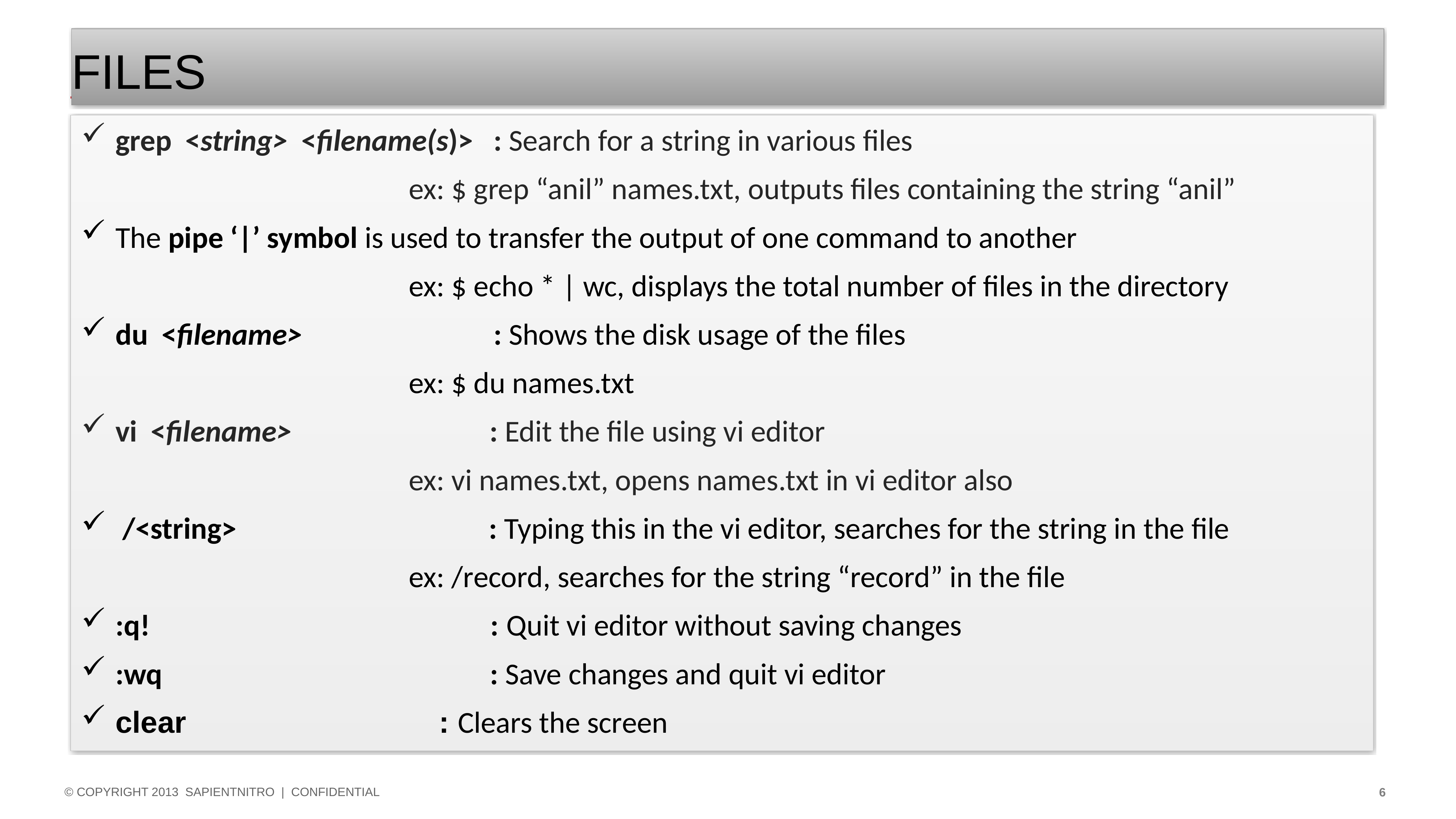

# files
grep  <string>  <filename(s)>   : Search for a string in various files
    						ex: $ grep “anil” names.txt, outputs files containing the string “anil”
The pipe ‘|’ symbol is used to transfer the output of one command to another
    						ex: $ echo * | wc, displays the total number of files in the directory
du  <filename>                            : Shows the disk usage of the files
    						ex: $ du names.txt
vi  <filename>                             : Edit the file using vi editor
     						ex: vi names.txt, opens names.txt in vi editor also
 /<string>                                     : Typing this in the vi editor, searches for the string in the file
    						ex: /record, searches for the string “record” in the file
:q!                                                  : Quit vi editor without saving changes
:wq                                                : Save changes and quit vi editor
clear 				      : Clears the screen